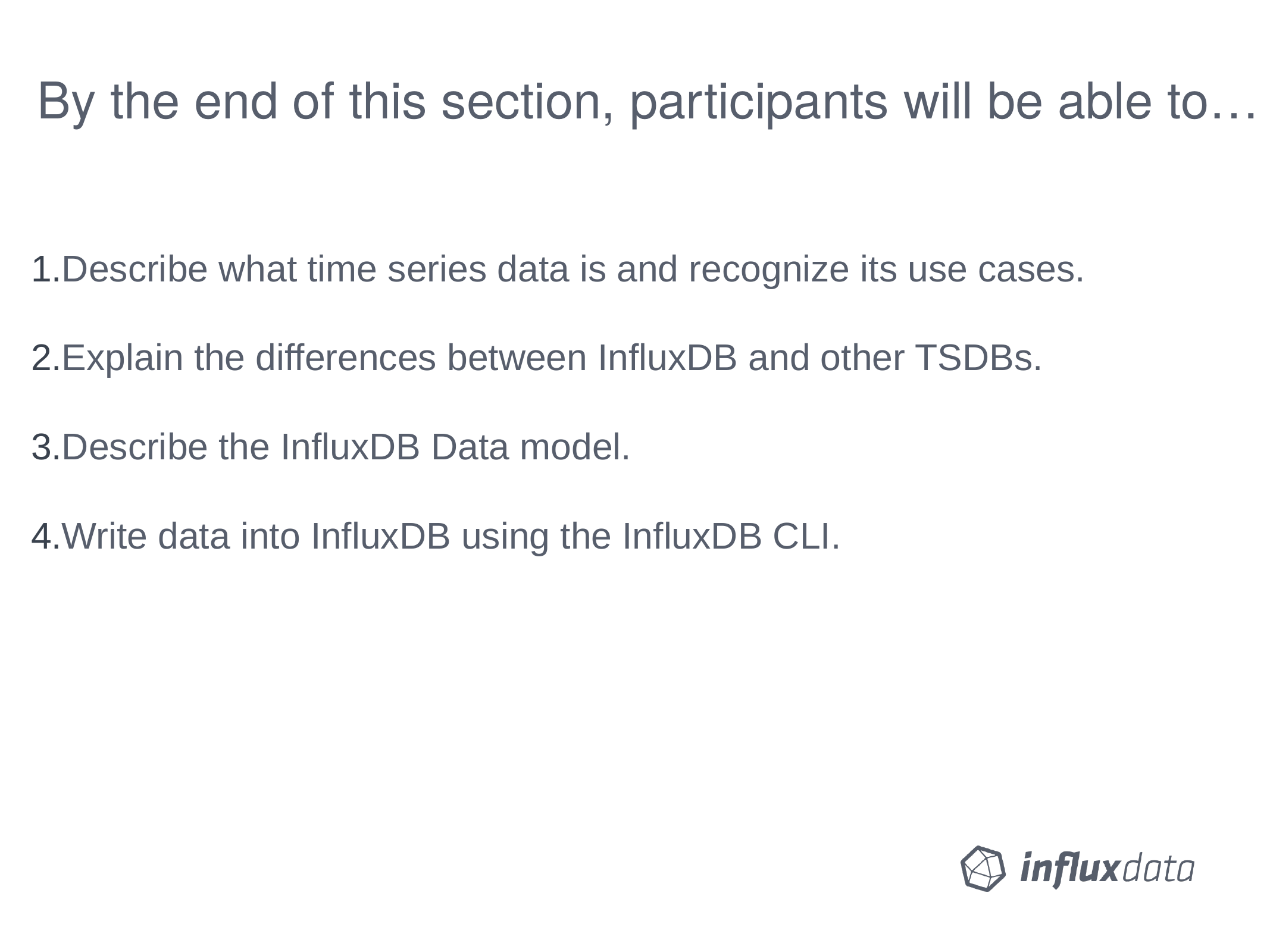

# By the end of this section, participants will be able to…
Describe what time series data is and recognize its use cases.

Explain the differences between InfluxDB and other TSDBs.

Describe the InfluxDB Data model.

Write data into InfluxDB using the InfluxDB CLI.